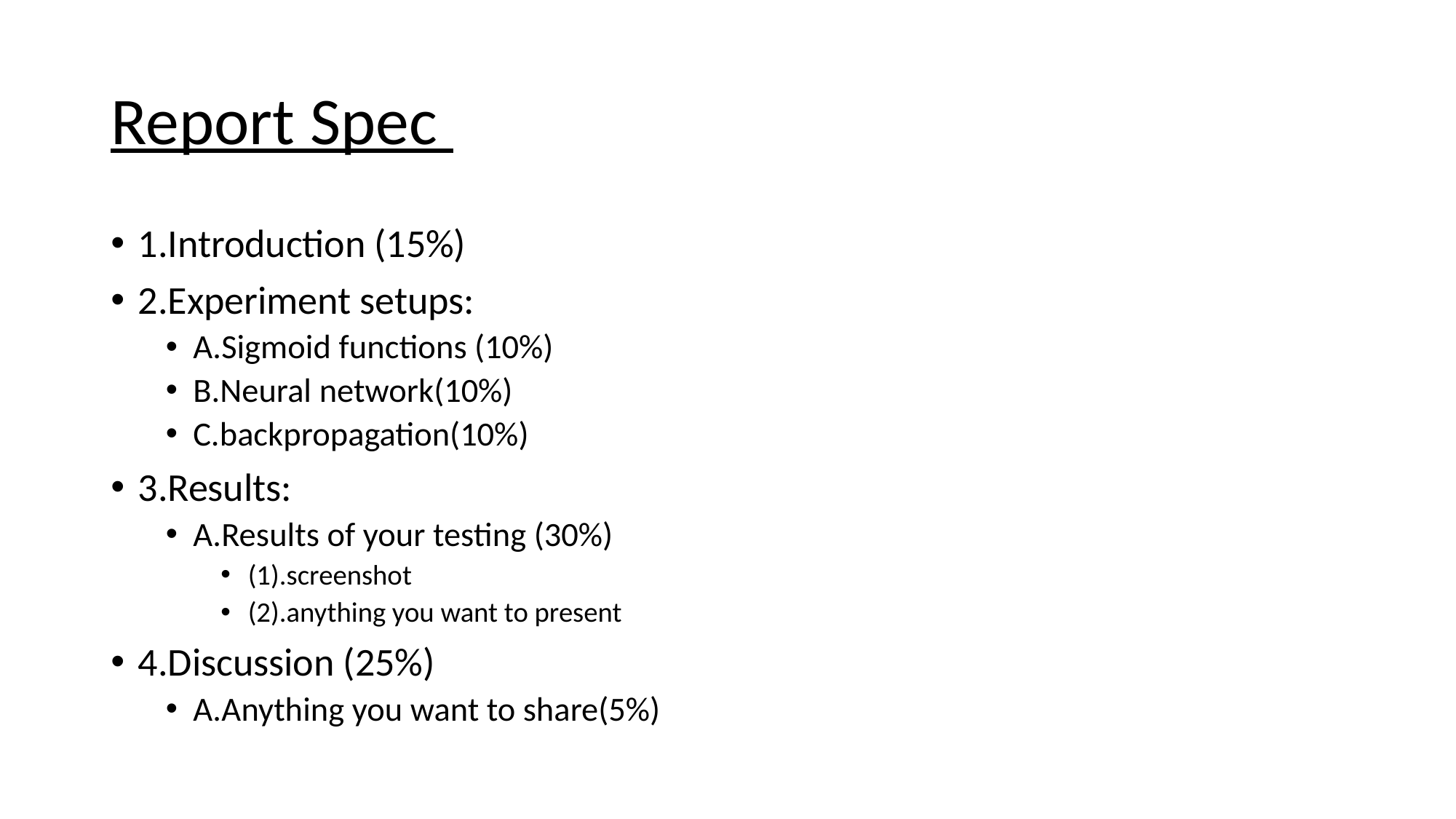

# Report Spec
1.Introduction (15%)
2.Experiment setups:
A.Sigmoid functions (10%)
B.Neural network(10%)
C.backpropagation(10%)
3.Results:
A.Results of your testing (30%)
(1).screenshot
(2).anything you want to present
4.Discussion (25%)
A.Anything you want to share(5%)